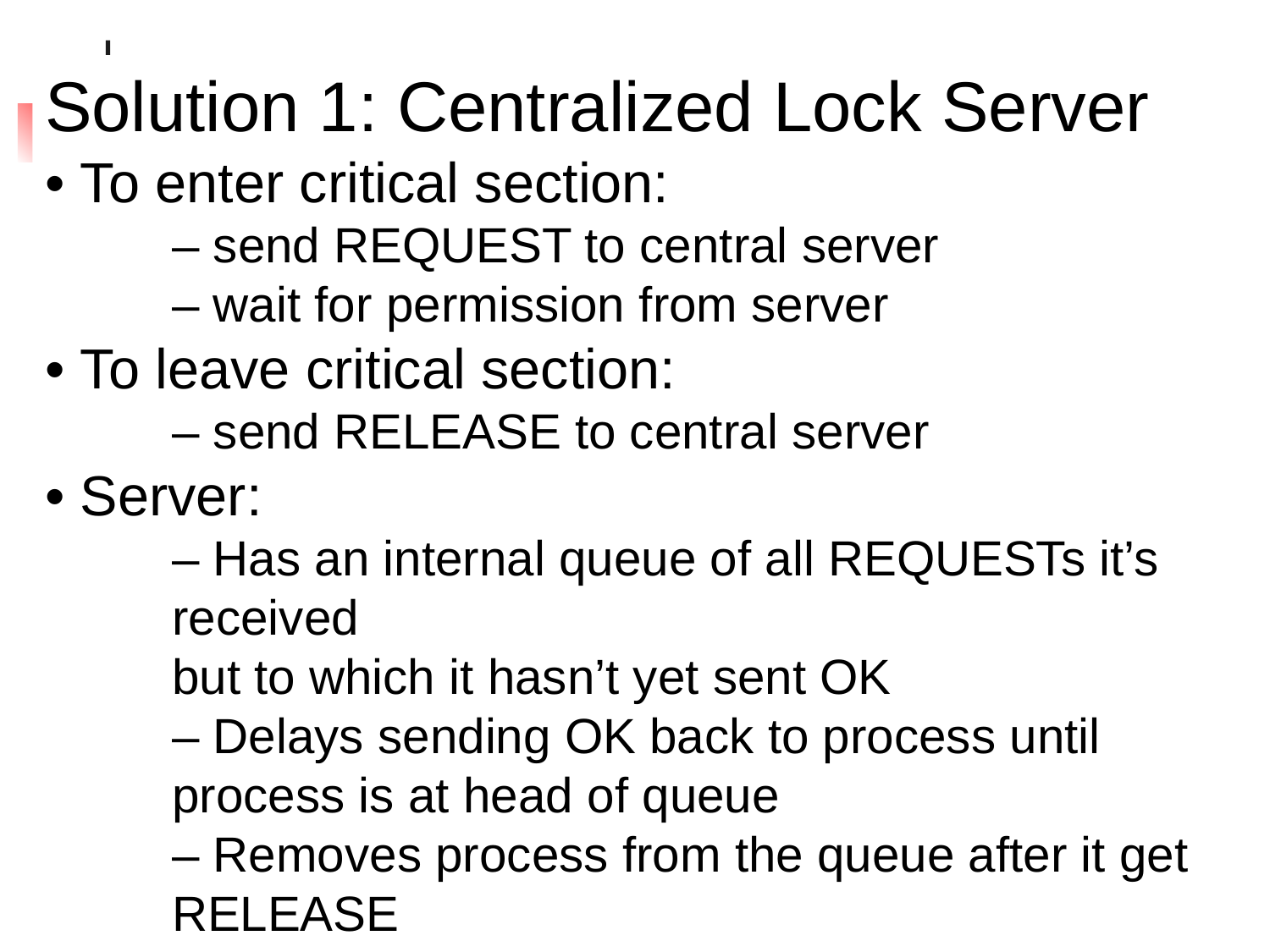

#
Solution 1: Centralized Lock Server
• To enter critical section:
	– send REQUEST to central server
	– wait for permission from server
• To leave critical section:
	– send RELEASE to central server
• Server:
– Has an internal queue of all REQUESTs it’s received
but to which it hasn’t yet sent OK
– Delays sending OK back to process until process is at head of queue
– Removes process from the queue after it get RELEASE